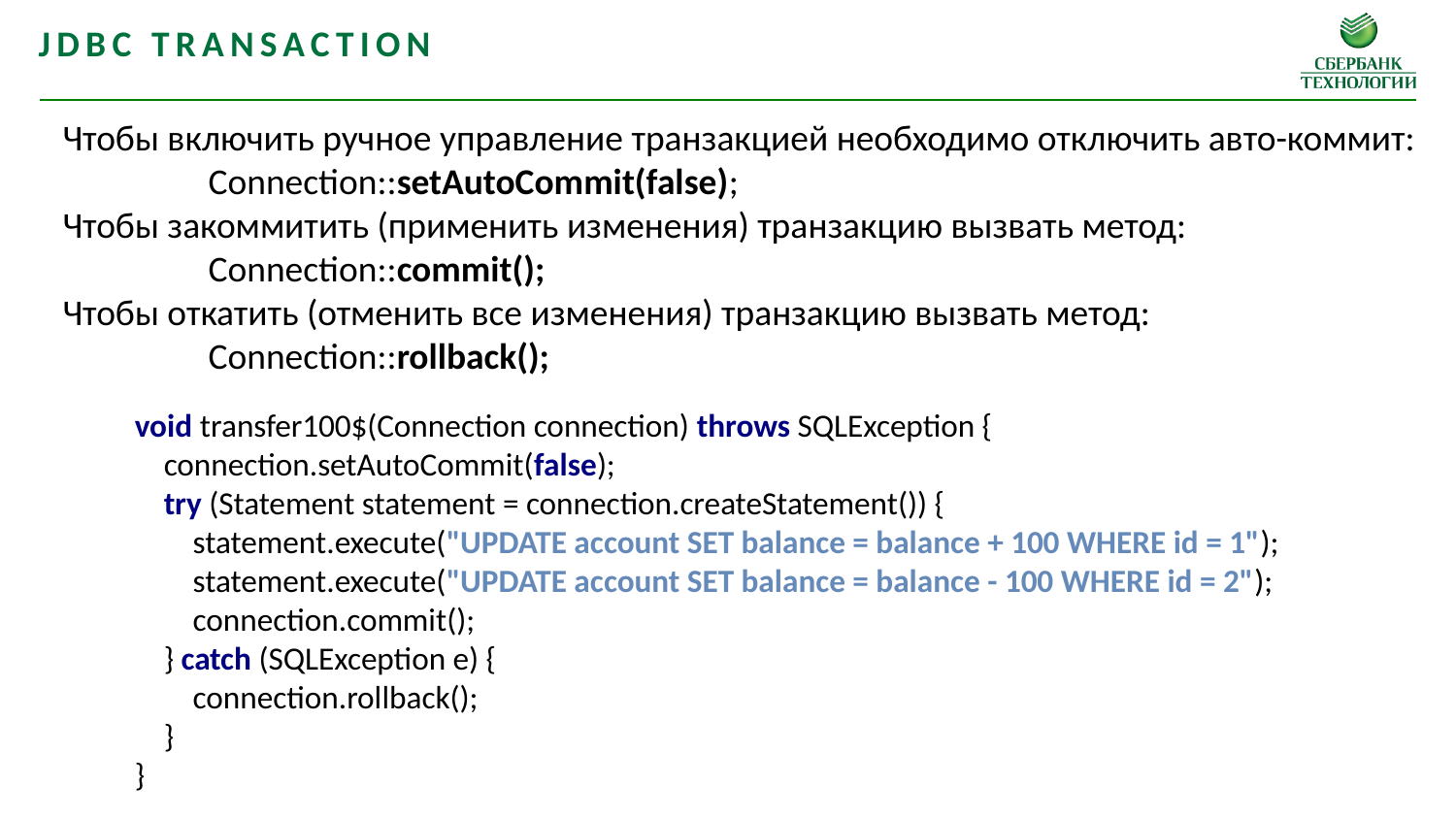

JDBC Transaction
Чтобы включить ручное управление транзакцией необходимо отключить авто-коммит:
	Connection::setAutoCommit(false);
Чтобы закоммитить (применить изменения) транзакцию вызвать метод:
	Connection::commit();
Чтобы откатить (отменить все изменения) транзакцию вызвать метод:
	Connection::rollback();
void transfer100$(Connection connection) throws SQLException {
    connection.setAutoCommit(false);
    try (Statement statement = connection.createStatement()) {
        statement.execute("UPDATE account SET balance = balance + 100 WHERE id = 1");
        statement.execute("UPDATE account SET balance = balance - 100 WHERE id = 2");
        connection.commit();
    } catch (SQLException e) {
        connection.rollback();
    }
}